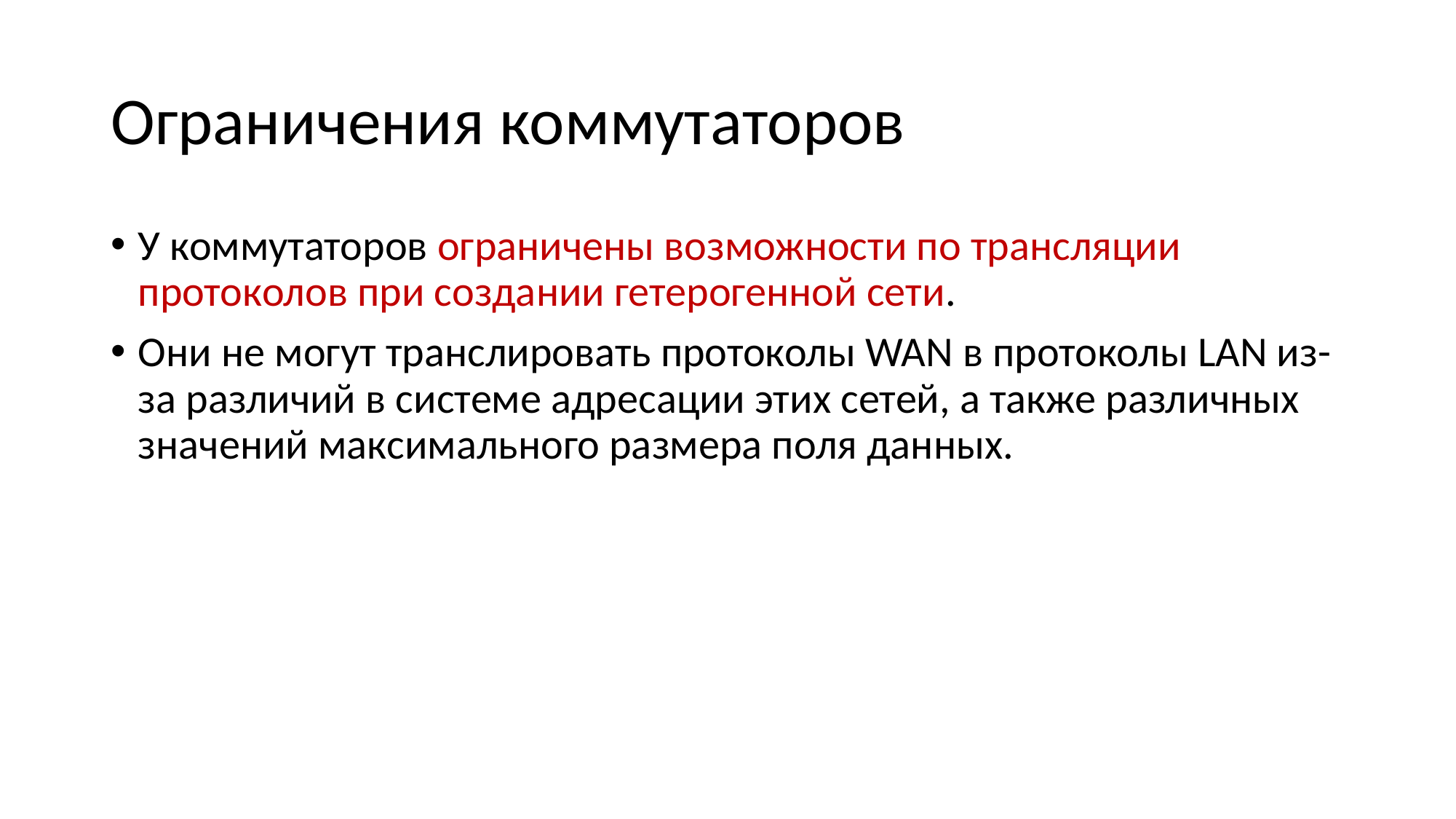

# Ограничения коммутаторов
У коммутаторов ограничены возможности по трансляции протоколов при создании гетерогенной сети.
Они не могут транслировать протоколы WAN в протоколы LAN из-за различий в системе адресации этих сетей, а также различных значений максимального размера поля данных.